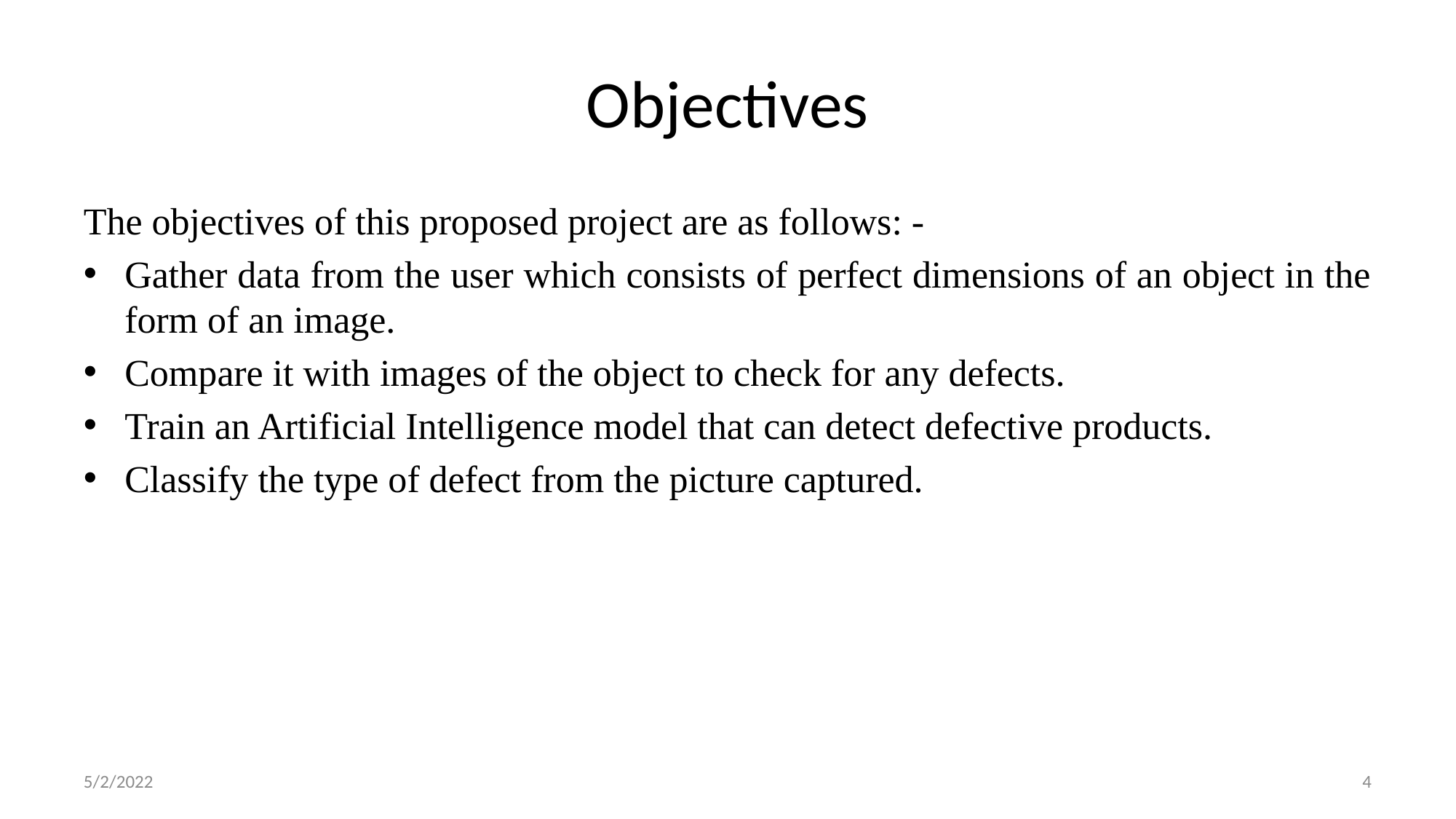

# Objectives
The objectives of this proposed project are as follows: -
Gather data from the user which consists of perfect dimensions of an object in the form of an image.
Compare it with images of the object to check for any defects.
Train an Artificial Intelligence model that can detect defective products.
Classify the type of defect from the picture captured.

5/2/2022
4